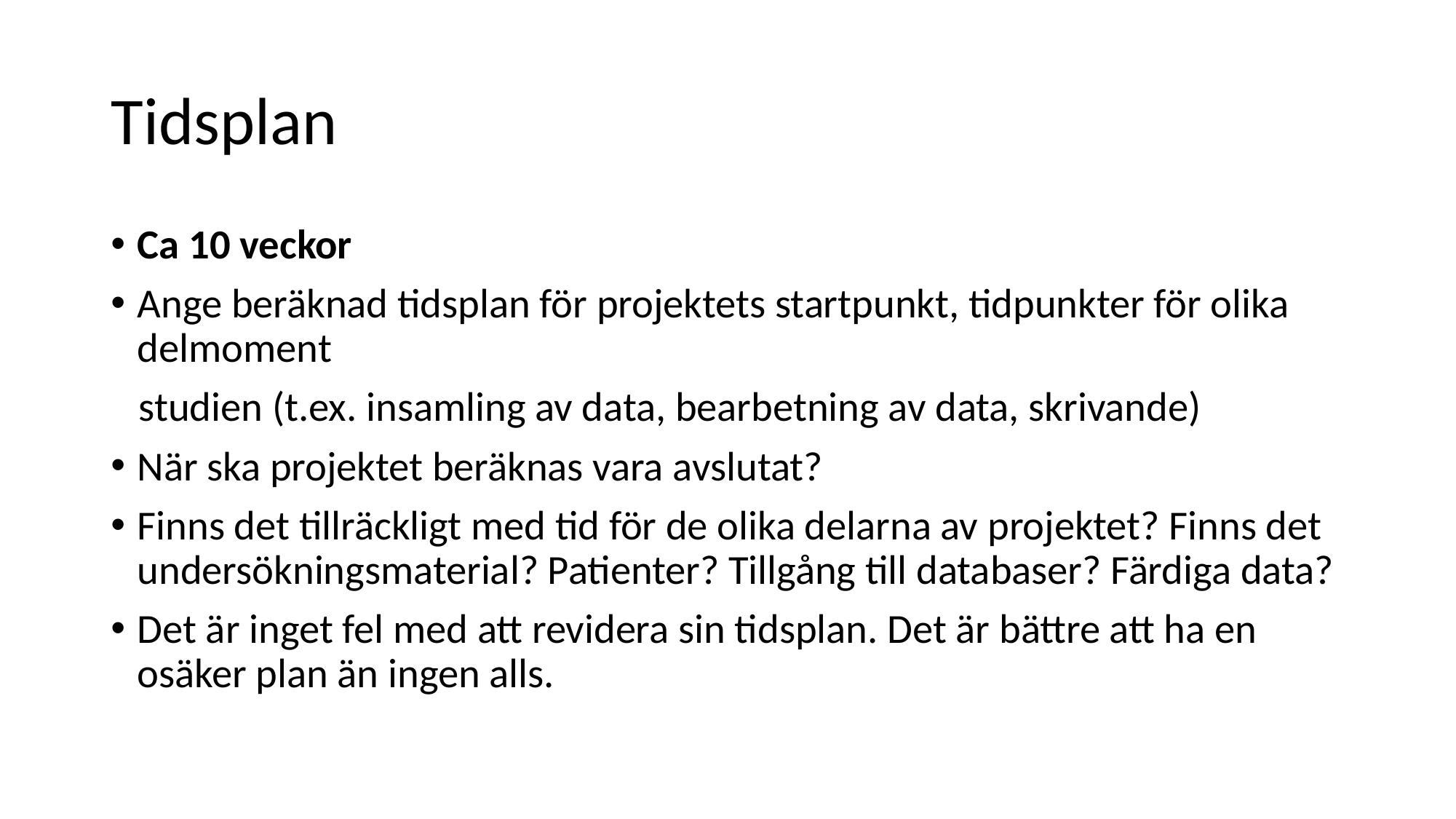

# Tidsplan
Ca 10 veckor
Ange beräknad tidsplan för projektets startpunkt, tidpunkter för olika delmoment
   studien (t.ex. insamling av data, bearbetning av data, skrivande)
När ska projektet beräknas vara avslutat?
Finns det tillräckligt med tid för de olika delarna av projektet? Finns det undersökningsmaterial? Patienter? Tillgång till databaser? Färdiga data?
Det är inget fel med att revidera sin tidsplan. Det är bättre att ha en osäker plan än ingen alls.